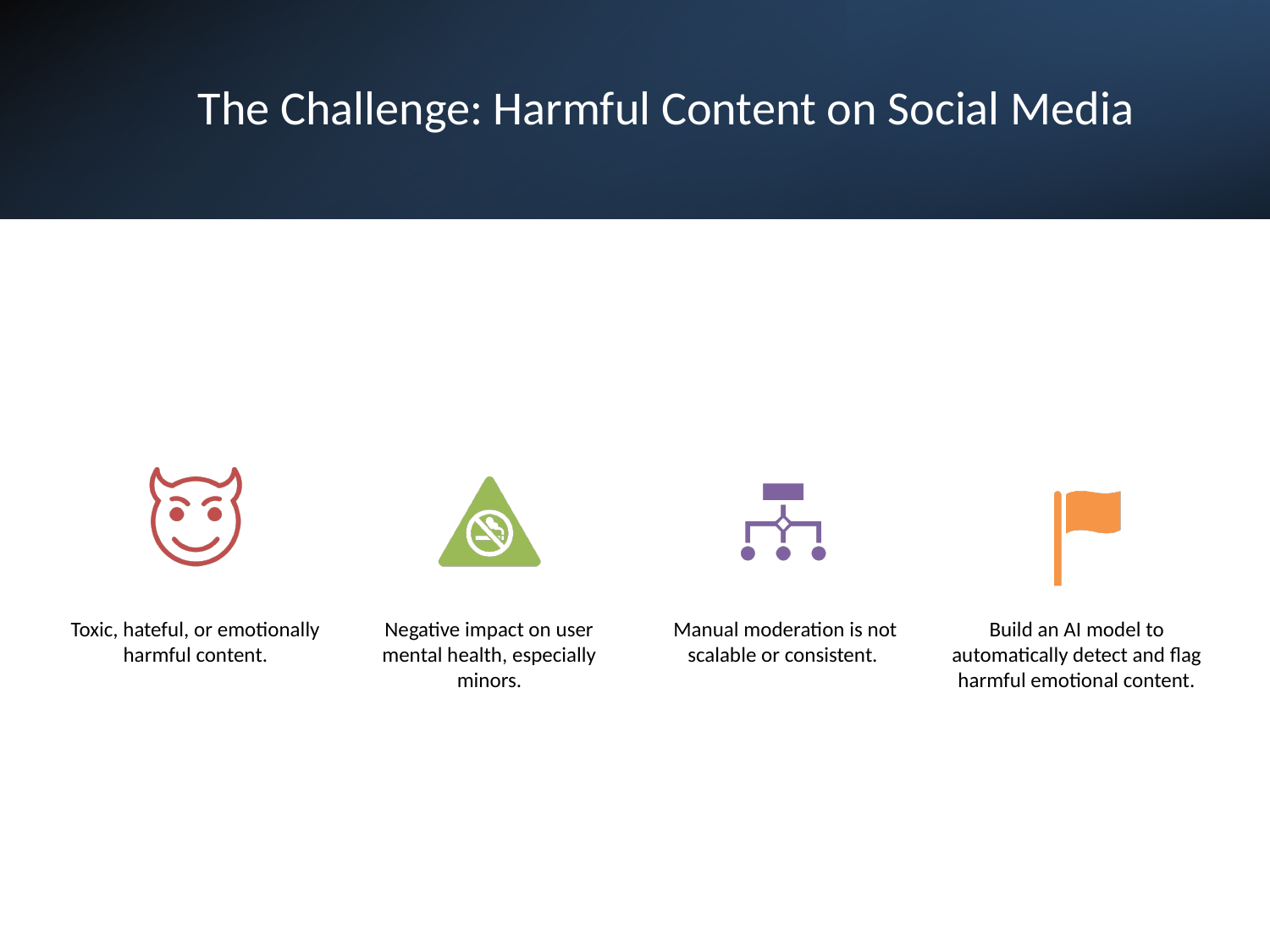

# The Challenge: Harmful Content on Social Media
Toxic, hateful, or emotionally harmful content.
Negative impact on user mental health, especially minors.
 Manual moderation is not scalable or consistent.
Build an AI model to automatically detect and flag harmful emotional content.